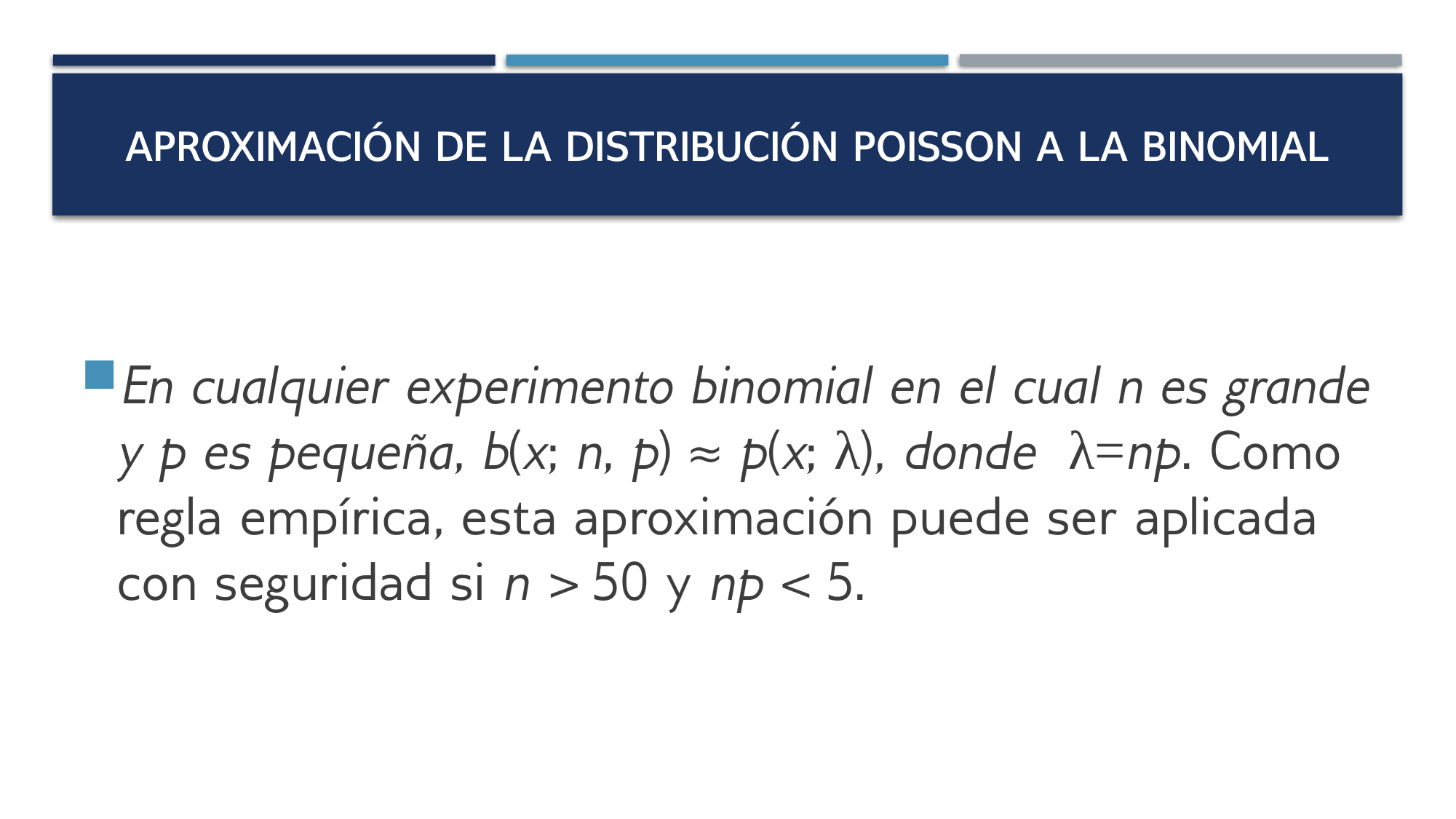

# Aproximación de la distribución poisson a la binomial
En cualquier experimento binomial en el cual n es grande y p es pequeña, b(x; n, p) ≈ p(x; λ), donde  λ=np. Como regla empírica, esta aproximación puede ser aplicada con seguridad si n > 50 y np < 5.